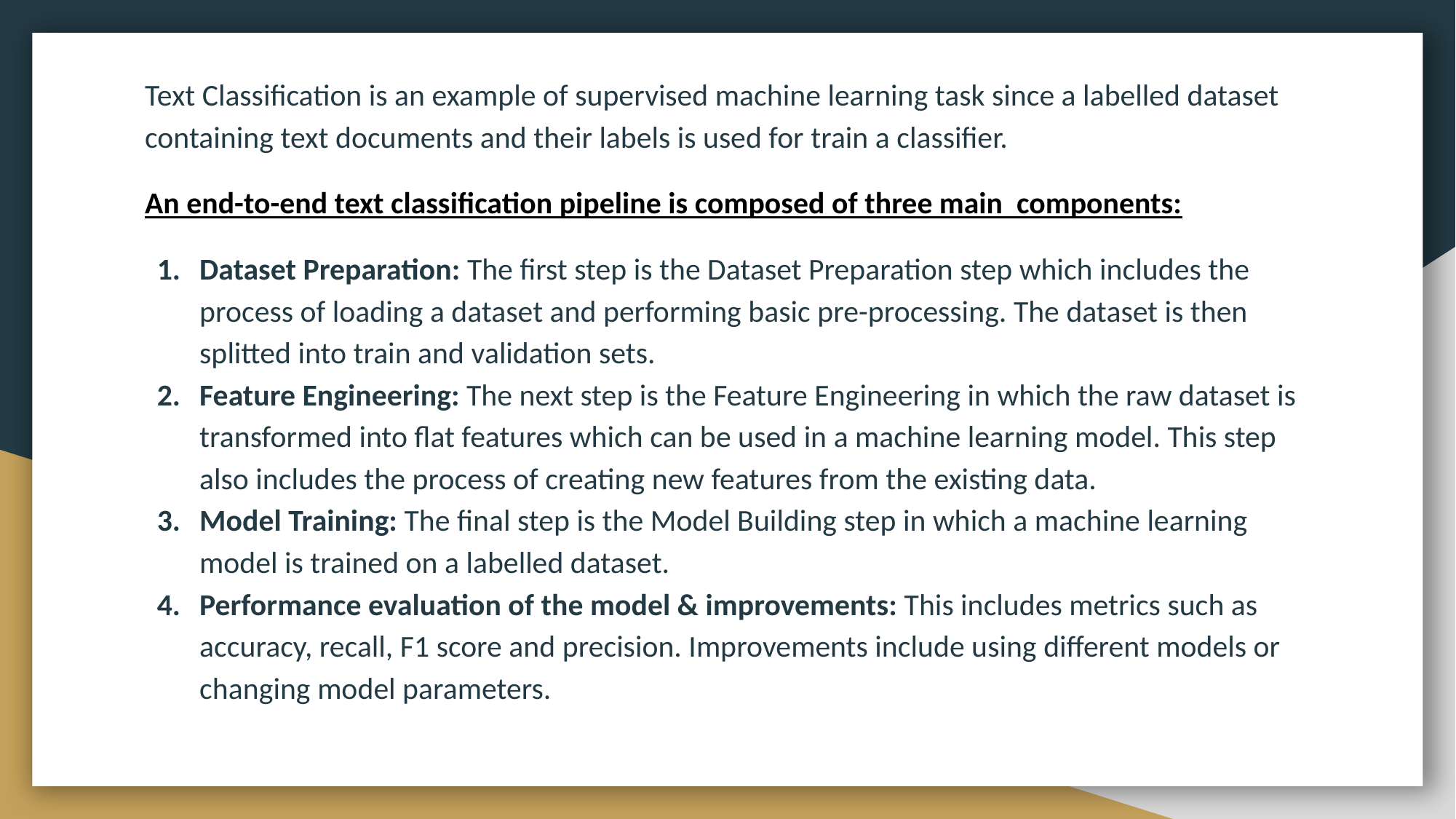

Text Classification is an example of supervised machine learning task since a labelled dataset containing text documents and their labels is used for train a classifier.
An end-to-end text classification pipeline is composed of three main  components:
Dataset Preparation: The first step is the Dataset Preparation step which includes the process of loading a dataset and performing basic pre-processing. The dataset is then splitted into train and validation sets.
Feature Engineering: The next step is the Feature Engineering in which the raw dataset is transformed into flat features which can be used in a machine learning model. This step also includes the process of creating new features from the existing data.
Model Training: The final step is the Model Building step in which a machine learning model is trained on a labelled dataset.
Performance evaluation of the model & improvements: This includes metrics such as accuracy, recall, F1 score and precision. Improvements include using different models or changing model parameters.